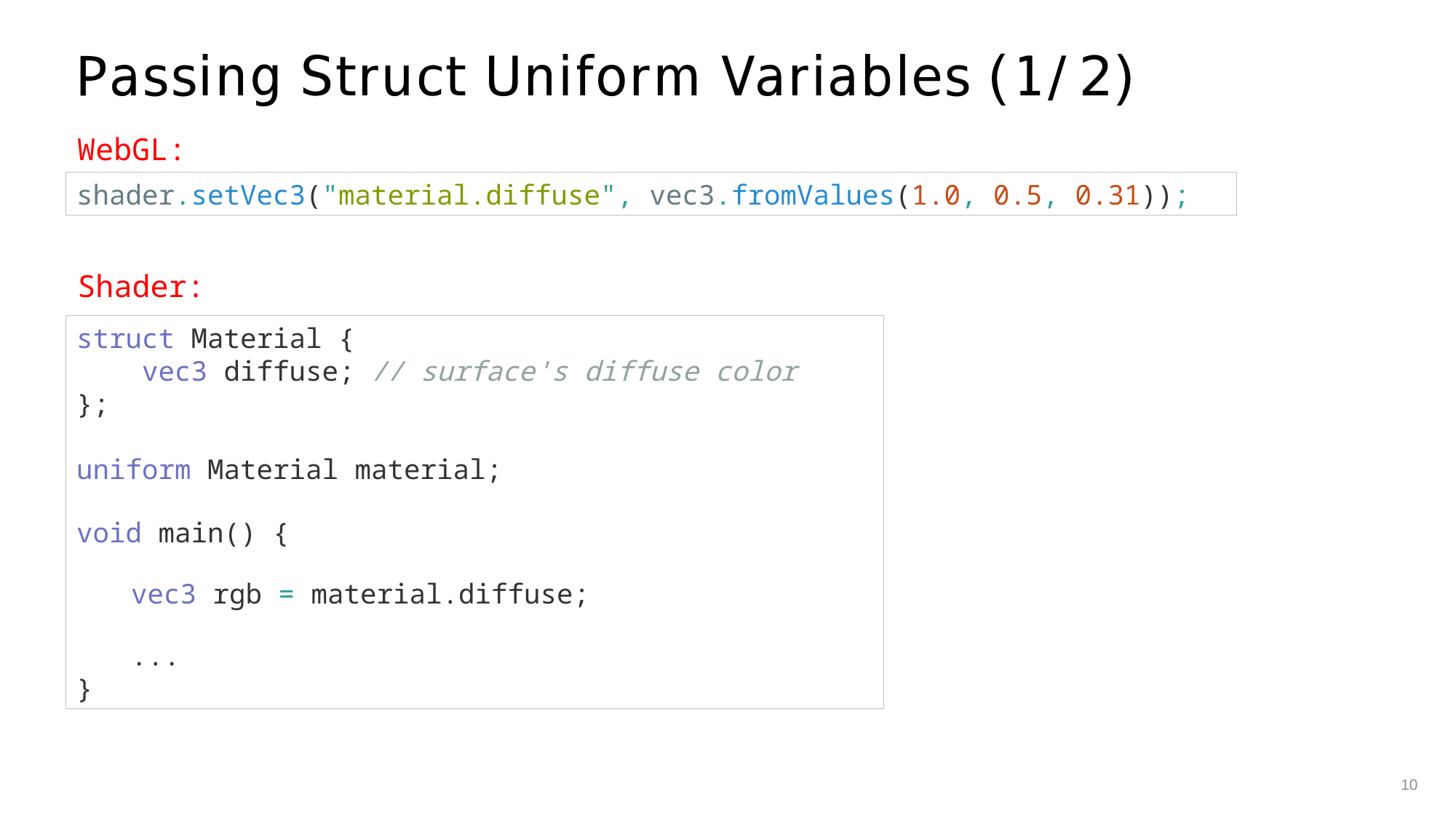

# Passing Struct Uniform Variables (1/2)
WebGL:
shader.setVec3("material.diffuse", vec3.fromValues(1.0, 0.5, 0.31));
Shader:
struct Material {
    vec3 diffuse; // surface's diffuse color
};
uniform Material material;

void main() {

vec3 rgb = material.diffuse;

...
}
10